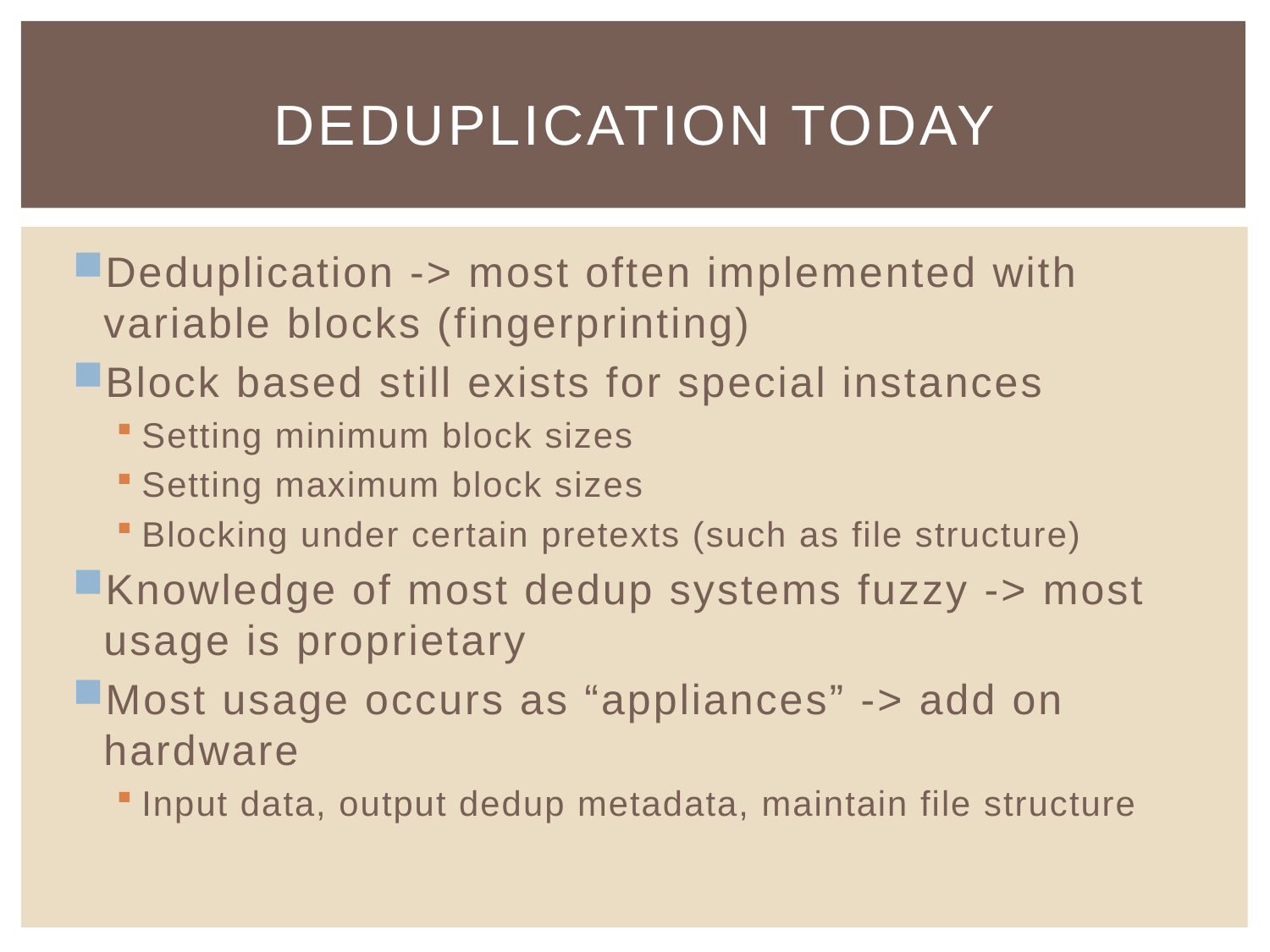

# Deduplication today
Deduplication -> most often implemented with variable blocks (fingerprinting)
Block based still exists for special instances
Setting minimum block sizes
Setting maximum block sizes
Blocking under certain pretexts (such as file structure)
Knowledge of most dedup systems fuzzy -> most usage is proprietary
Most usage occurs as “appliances” -> add on hardware
Input data, output dedup metadata, maintain file structure